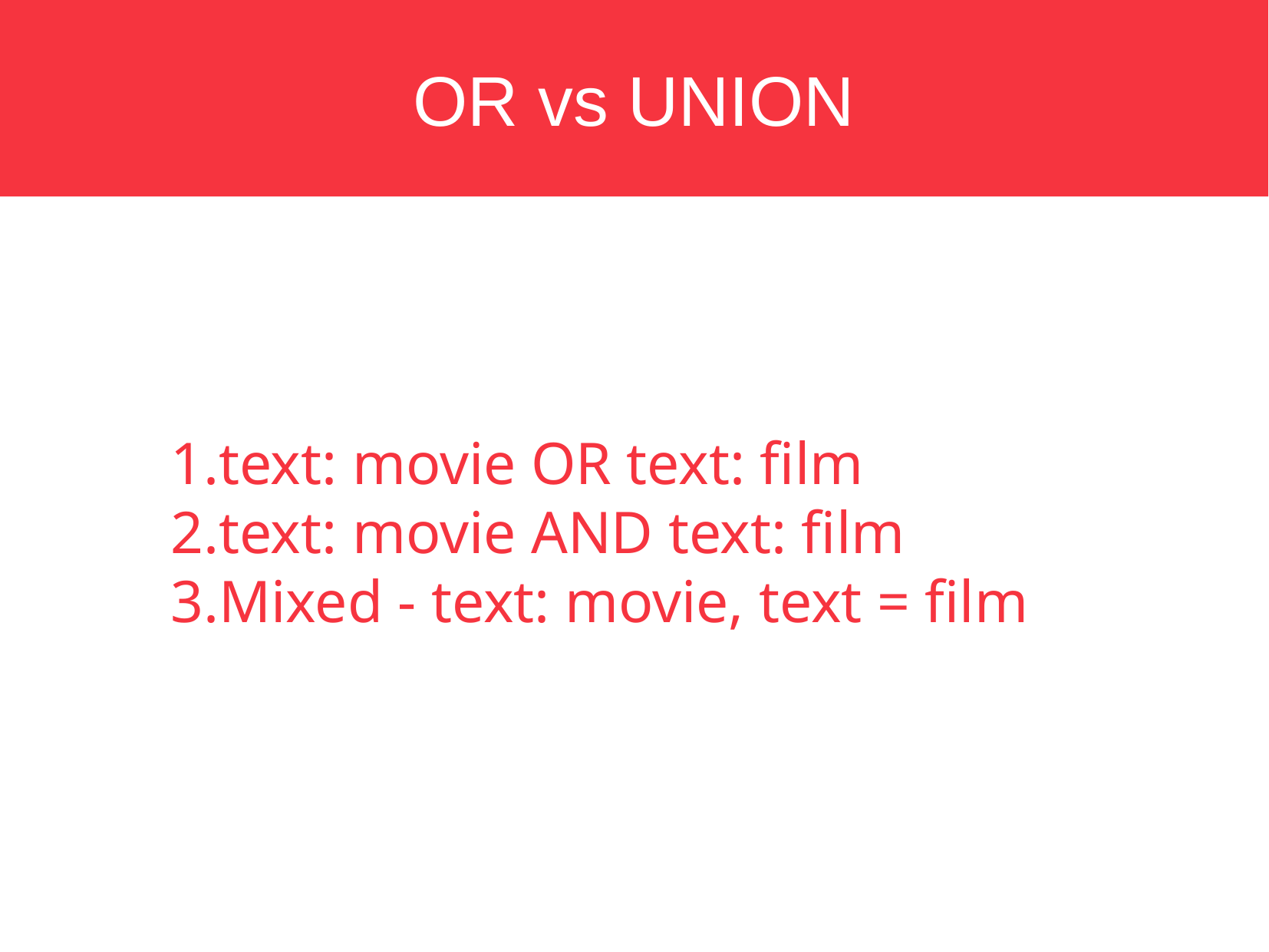

OR vs UNION
text: movie OR text: film
text: movie AND text: film
Mixed - text: movie, text = film